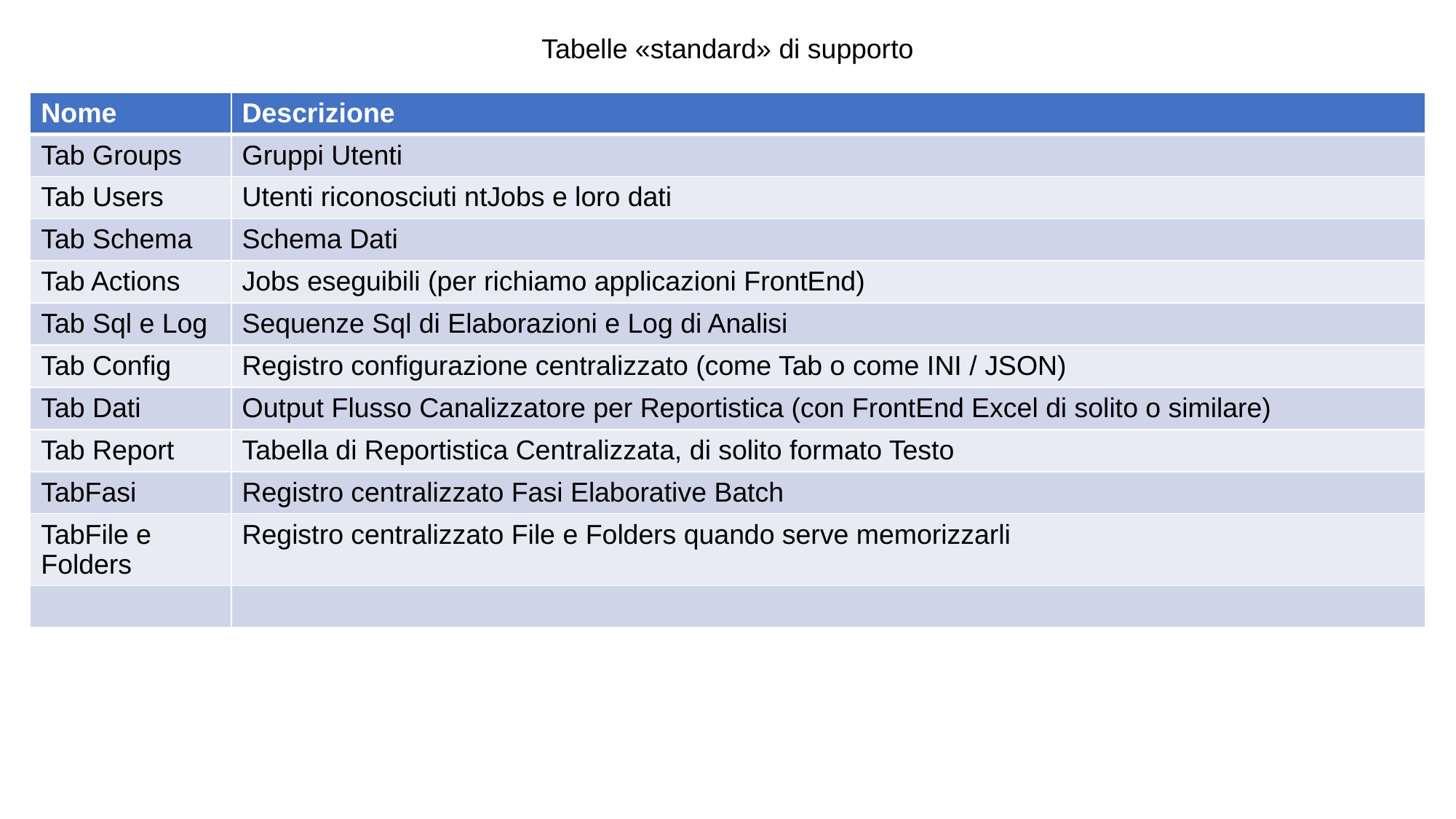

Tabelle «standard» di supporto
| Nome | Descrizione |
| --- | --- |
| Tab Groups | Gruppi Utenti |
| Tab Users | Utenti riconosciuti ntJobs e loro dati |
| Tab Schema | Schema Dati |
| Tab Actions | Jobs eseguibili (per richiamo applicazioni FrontEnd) |
| Tab Sql e Log | Sequenze Sql di Elaborazioni e Log di Analisi |
| Tab Config | Registro configurazione centralizzato (come Tab o come INI / JSON) |
| Tab Dati | Output Flusso Canalizzatore per Reportistica (con FrontEnd Excel di solito o similare) |
| Tab Report | Tabella di Reportistica Centralizzata, di solito formato Testo |
| TabFasi | Registro centralizzato Fasi Elaborative Batch |
| TabFile e Folders | Registro centralizzato File e Folders quando serve memorizzarli |
|  |  |